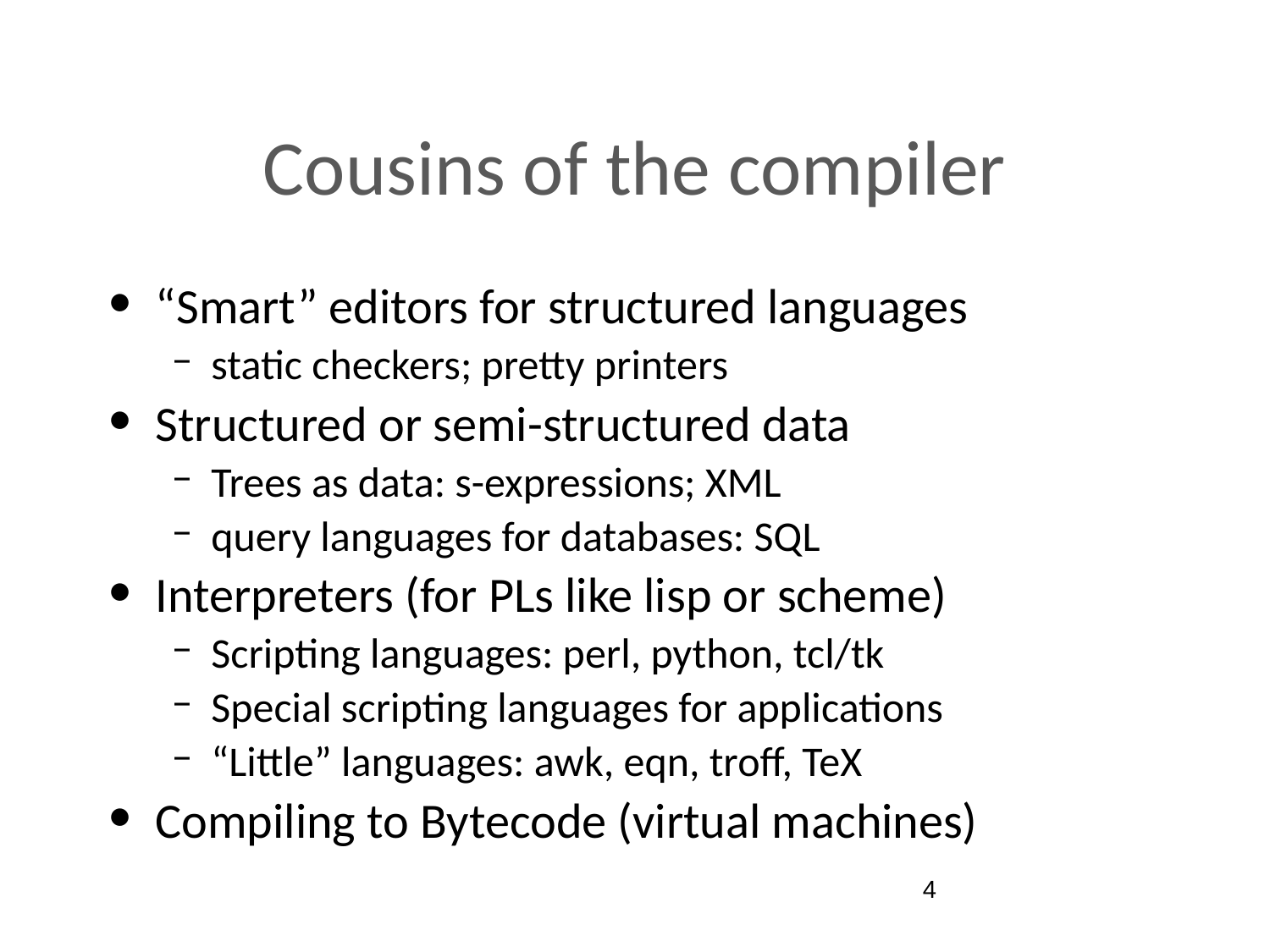

# Cousins of the compiler
“Smart” editors for structured languages
static checkers; pretty printers
Structured or semi-structured data
Trees as data: s-expressions; XML
query languages for databases: SQL
Interpreters (for PLs like lisp or scheme)
Scripting languages: perl, python, tcl/tk
Special scripting languages for applications
“Little” languages: awk, eqn, troff, TeX
Compiling to Bytecode (virtual machines)
4